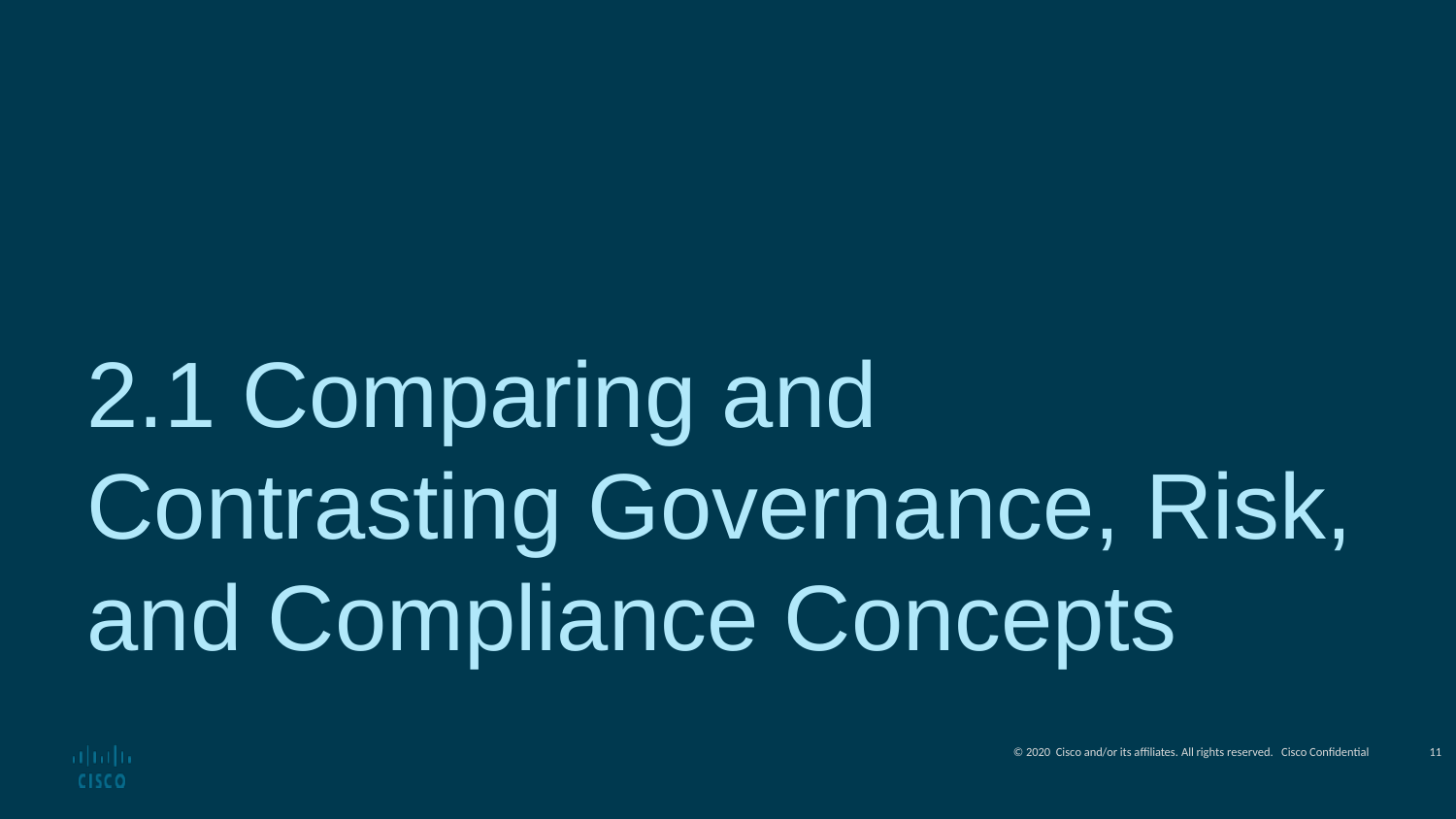

2.1 Comparing and Contrasting Governance, Risk, and Compliance Concepts
11